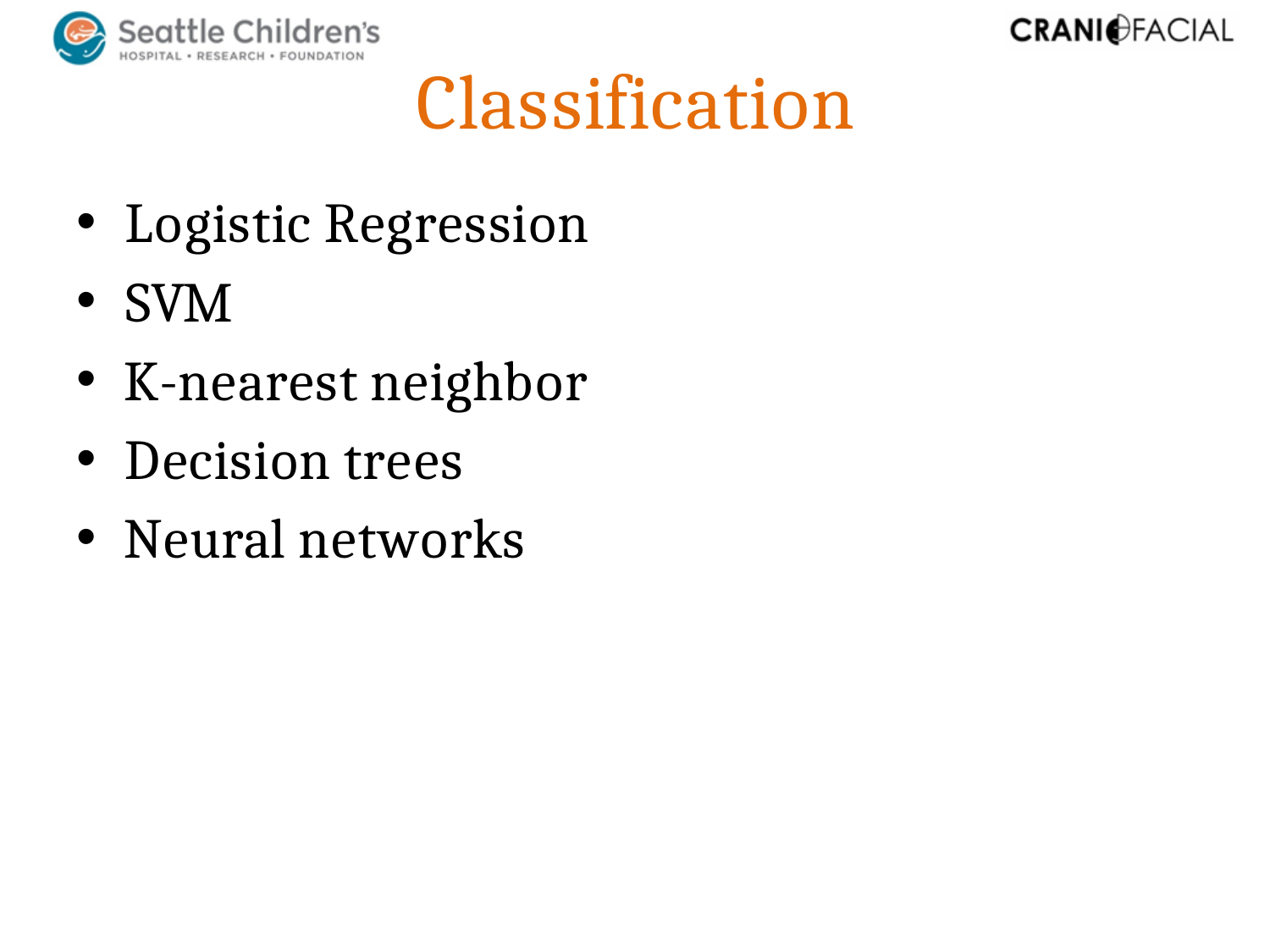

# Classification
Logistic Regression
SVM
K-nearest neighbor
Decision trees
Neural networks